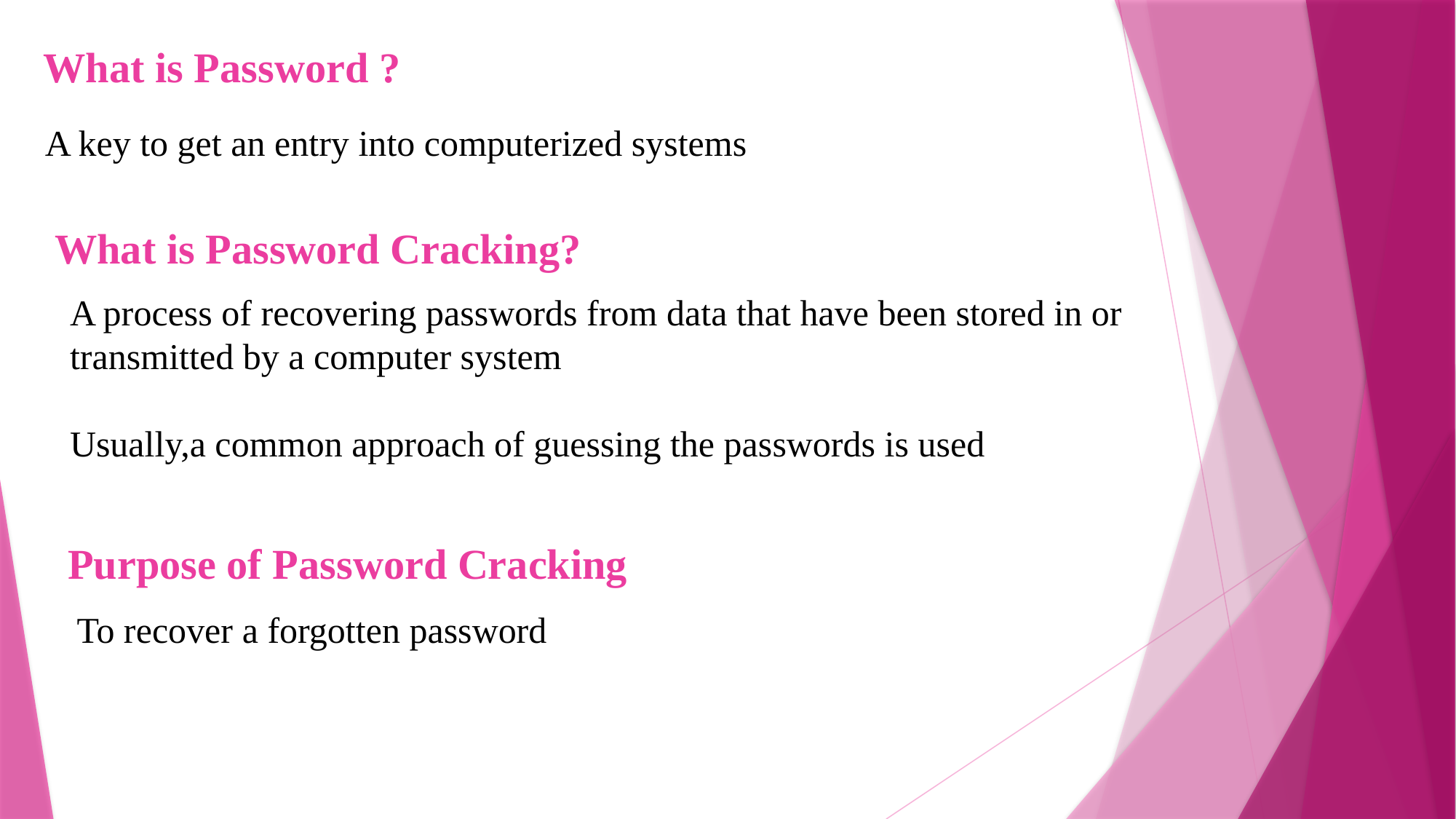

# What is Password ?
A key to get an entry into computerized systems

What is Password Cracking?
A process of recovering passwords from data that have been stored in or
transmitted by a computer system

Usually,a common approach of guessing the passwords is used

Purpose of Password Cracking
To recover a forgotten password